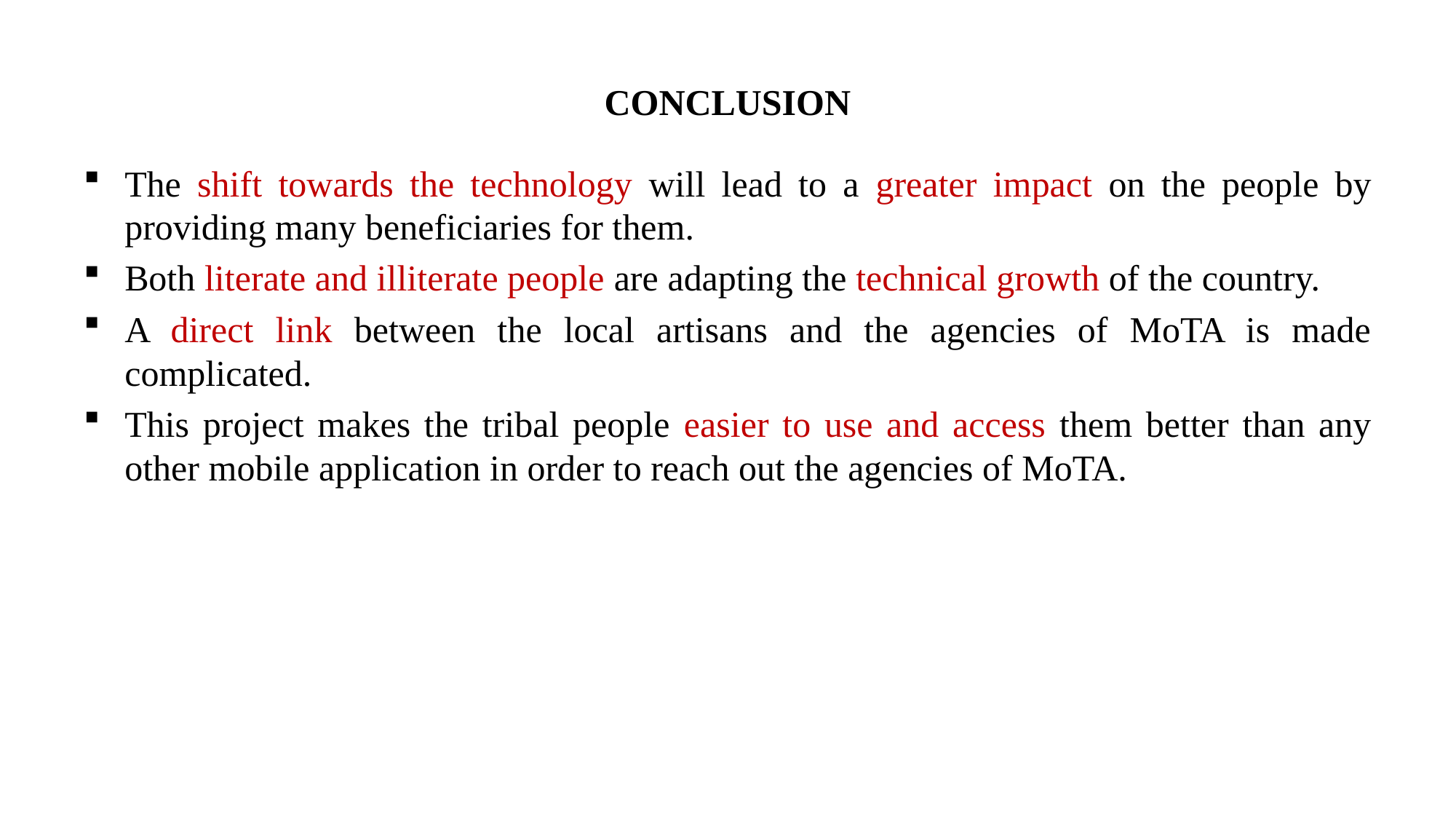

# CONCLUSION
The shift towards the technology will lead to a greater impact on the people by providing many beneficiaries for them.
Both literate and illiterate people are adapting the technical growth of the country.
A direct link between the local artisans and the agencies of MoTA is made complicated.
This project makes the tribal people easier to use and access them better than any other mobile application in order to reach out the agencies of MoTA.